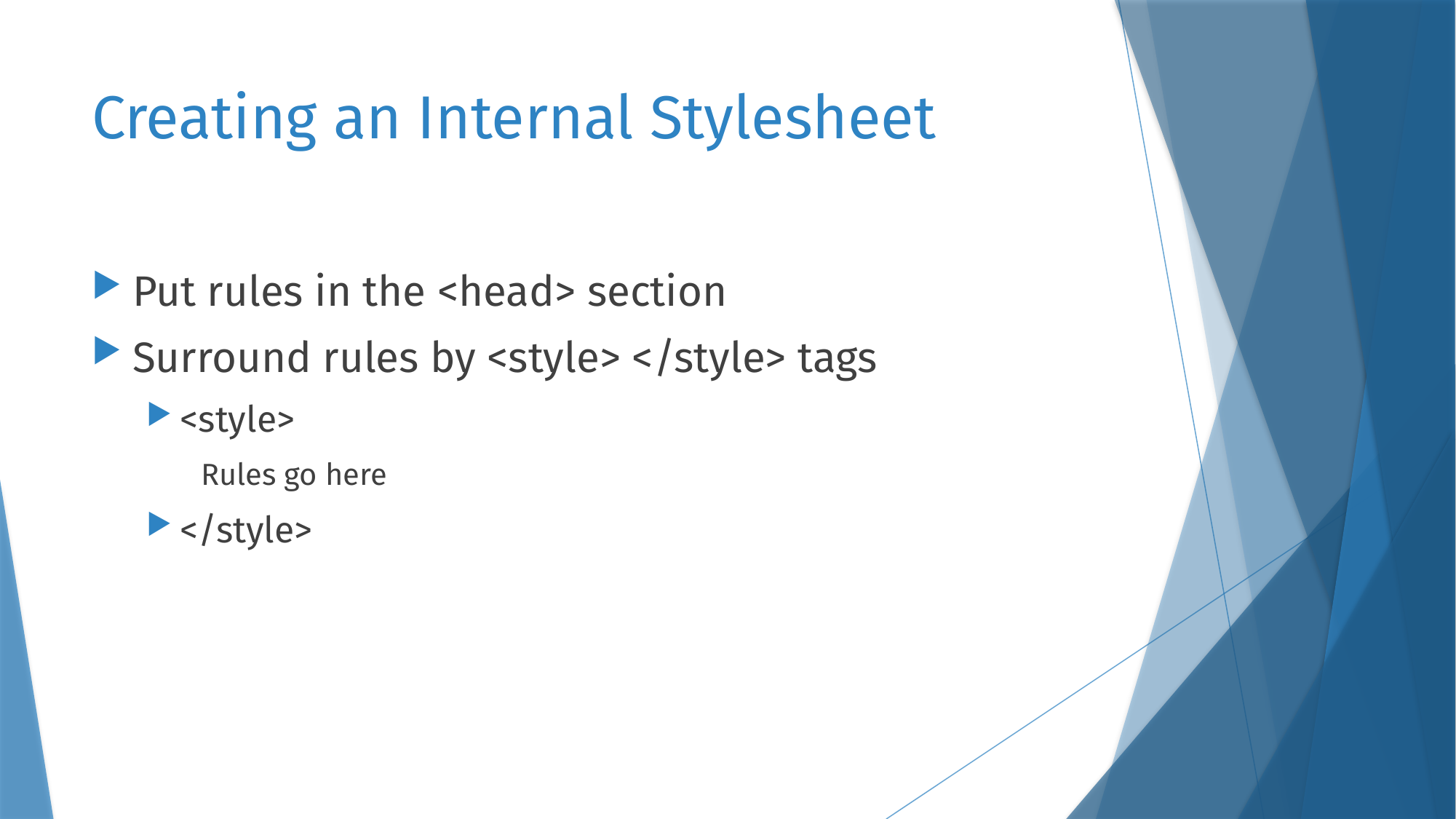

# Creating an Internal Stylesheet
Put rules in the <head> section
Surround rules by <style> </style> tags
<style>
Rules go here
</style>